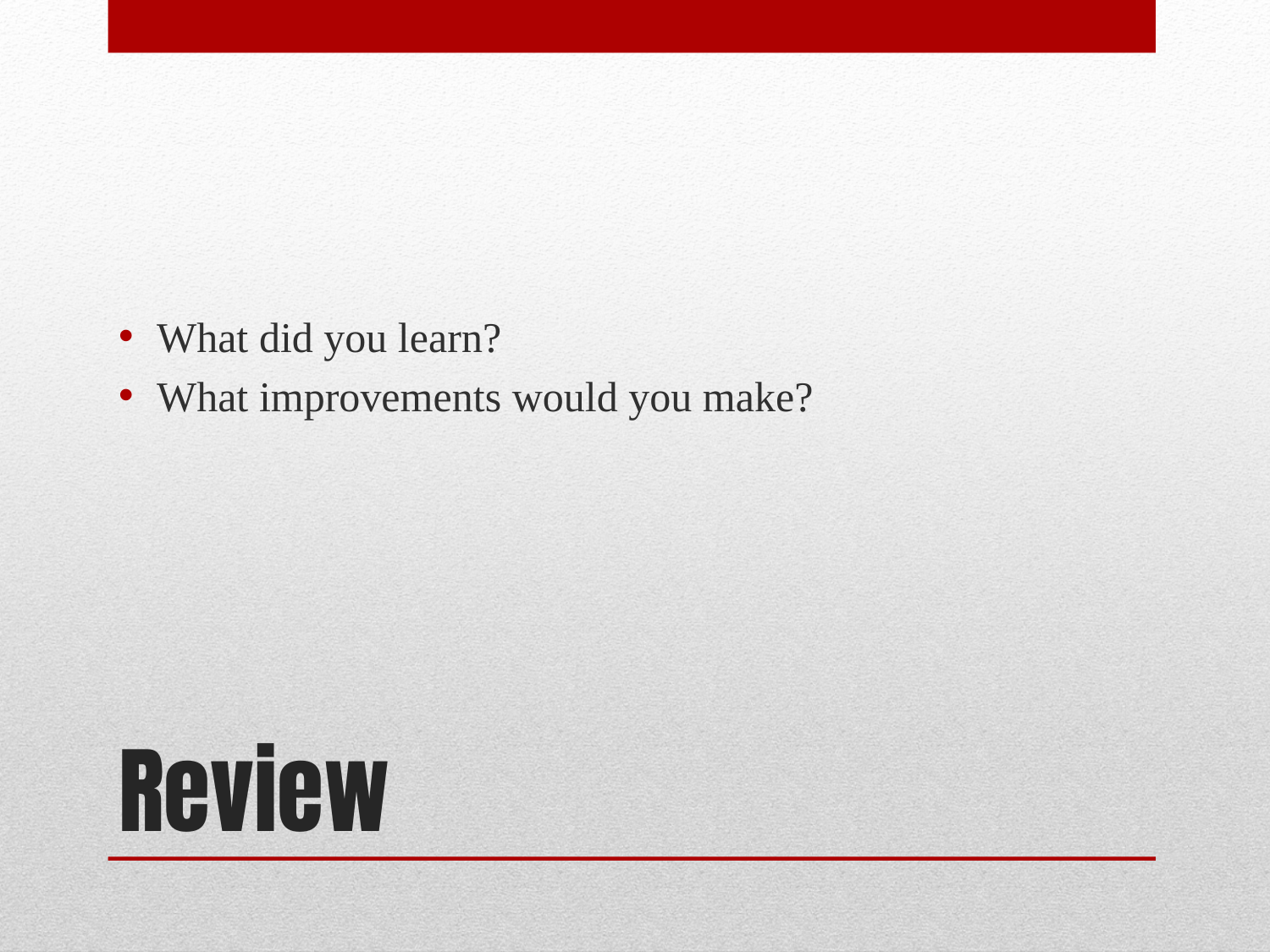

What did you learn?
What improvements would you make?
# Review